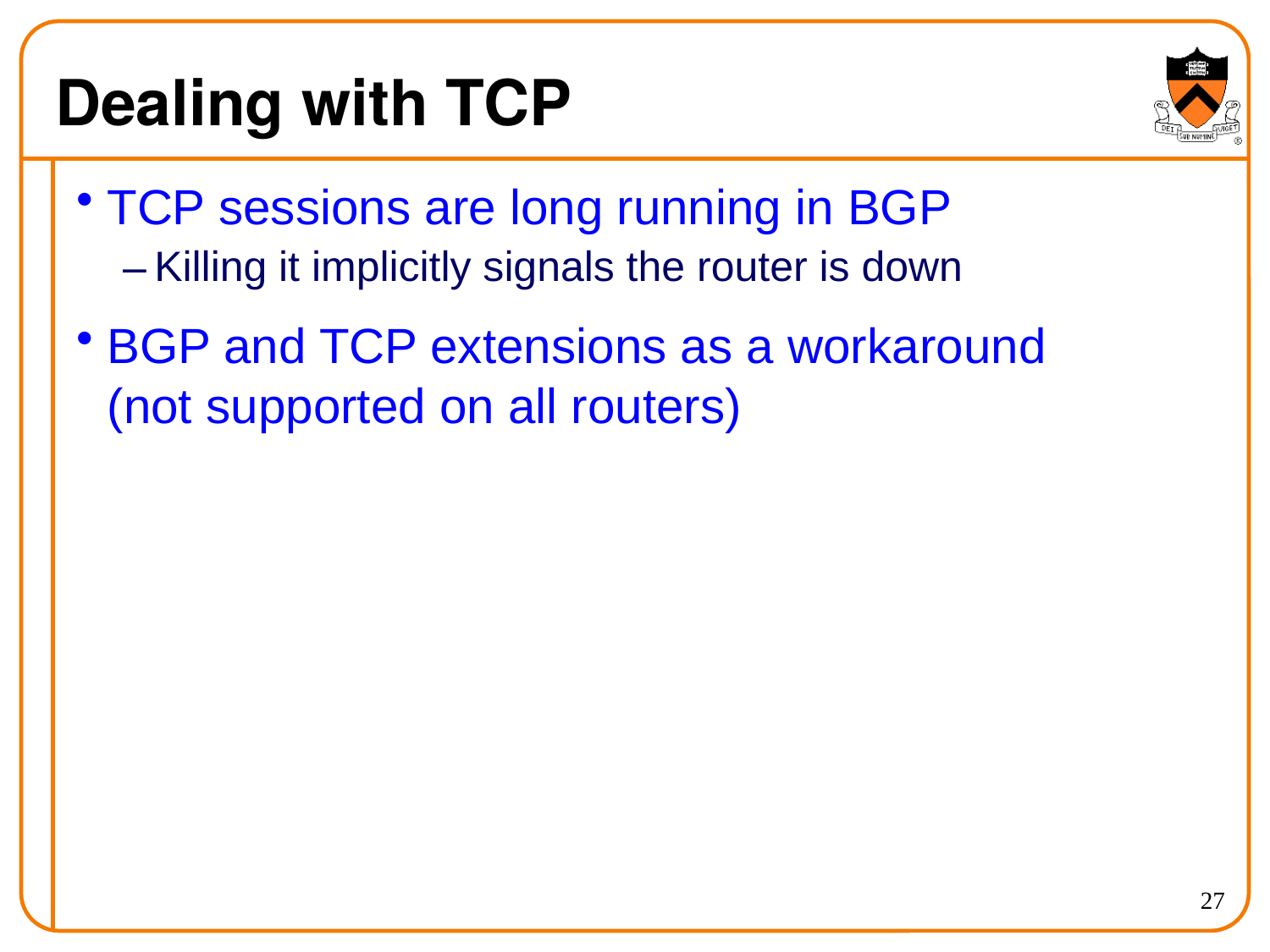

# Dealing with TCP
TCP sessions are long running in BGP
Killing it implicitly signals the router is down
BGP and TCP extensions as a workaround
(not supported on all routers)
27